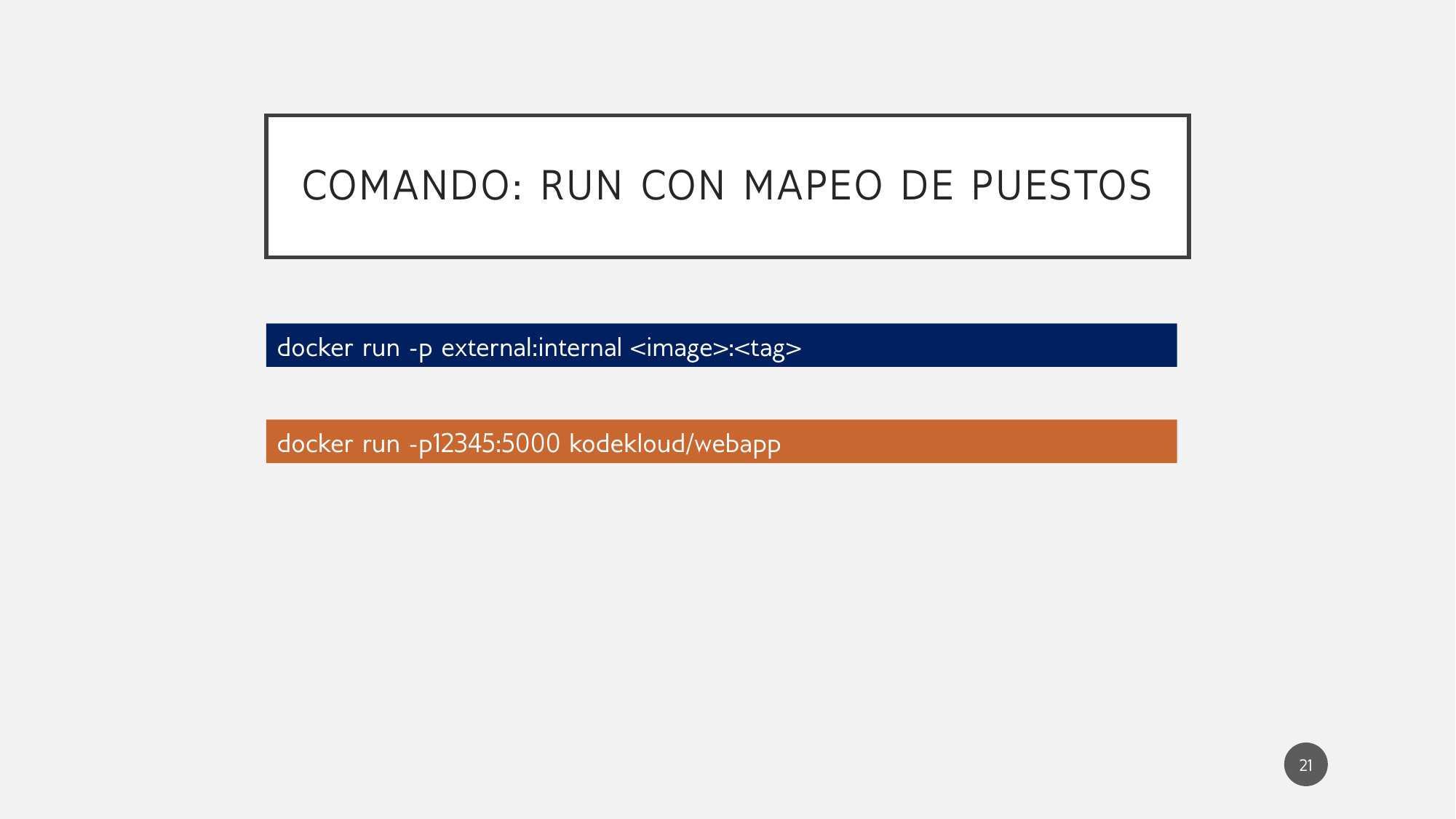

# COMANDO: RUN con mapeo de puestos
docker run -p external:internal <image>:<tag>
docker run -p12345:5000 kodekloud/webapp
21